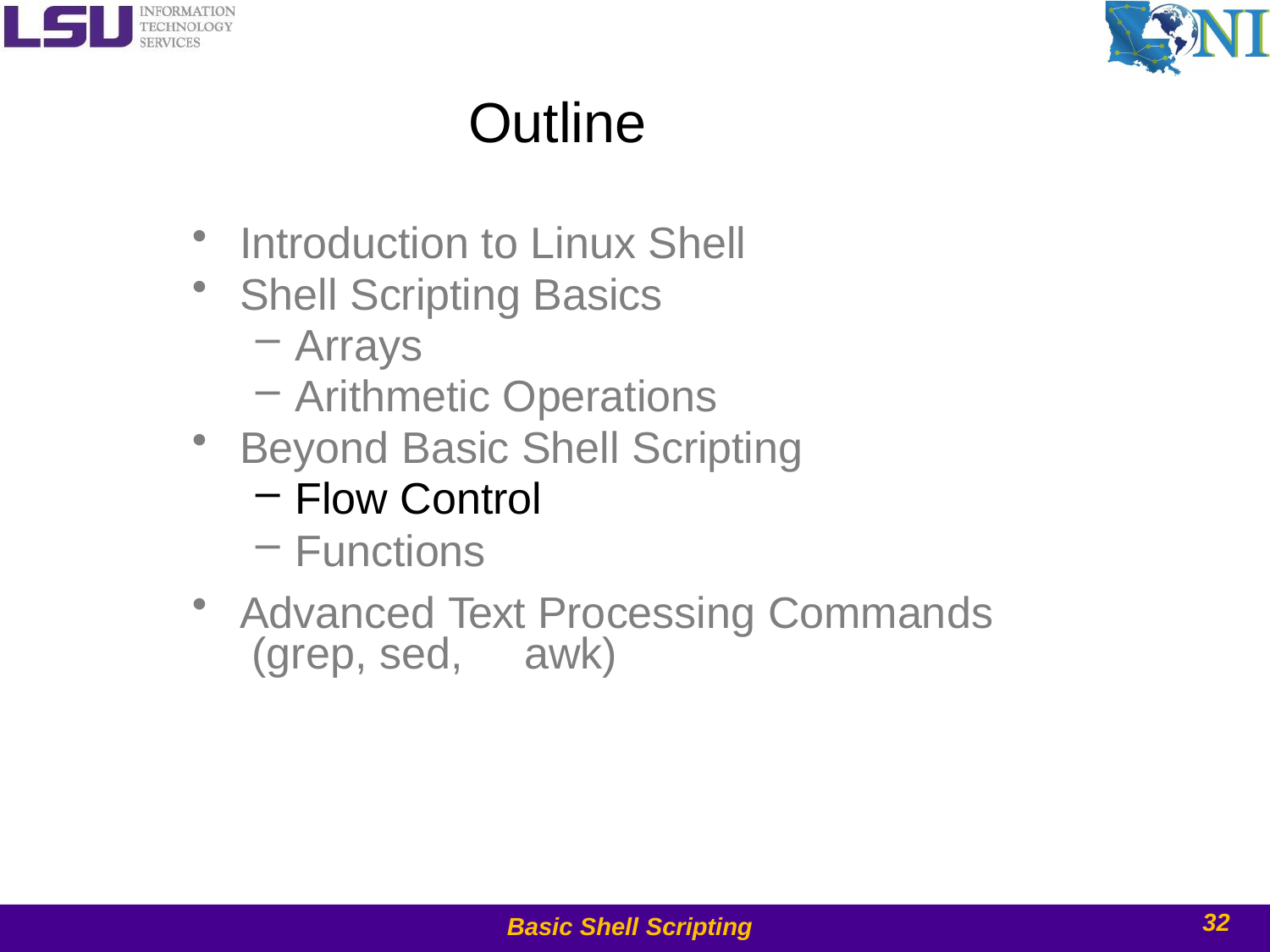

# Outline
Introduction to Linux Shell
Shell Scripting Basics
Arrays
Arithmetic Operations
Beyond Basic Shell Scripting
Flow Control
Functions
Advanced Text Processing Commands  (grep, sed,	awk)
32
Basic Shell Scripting